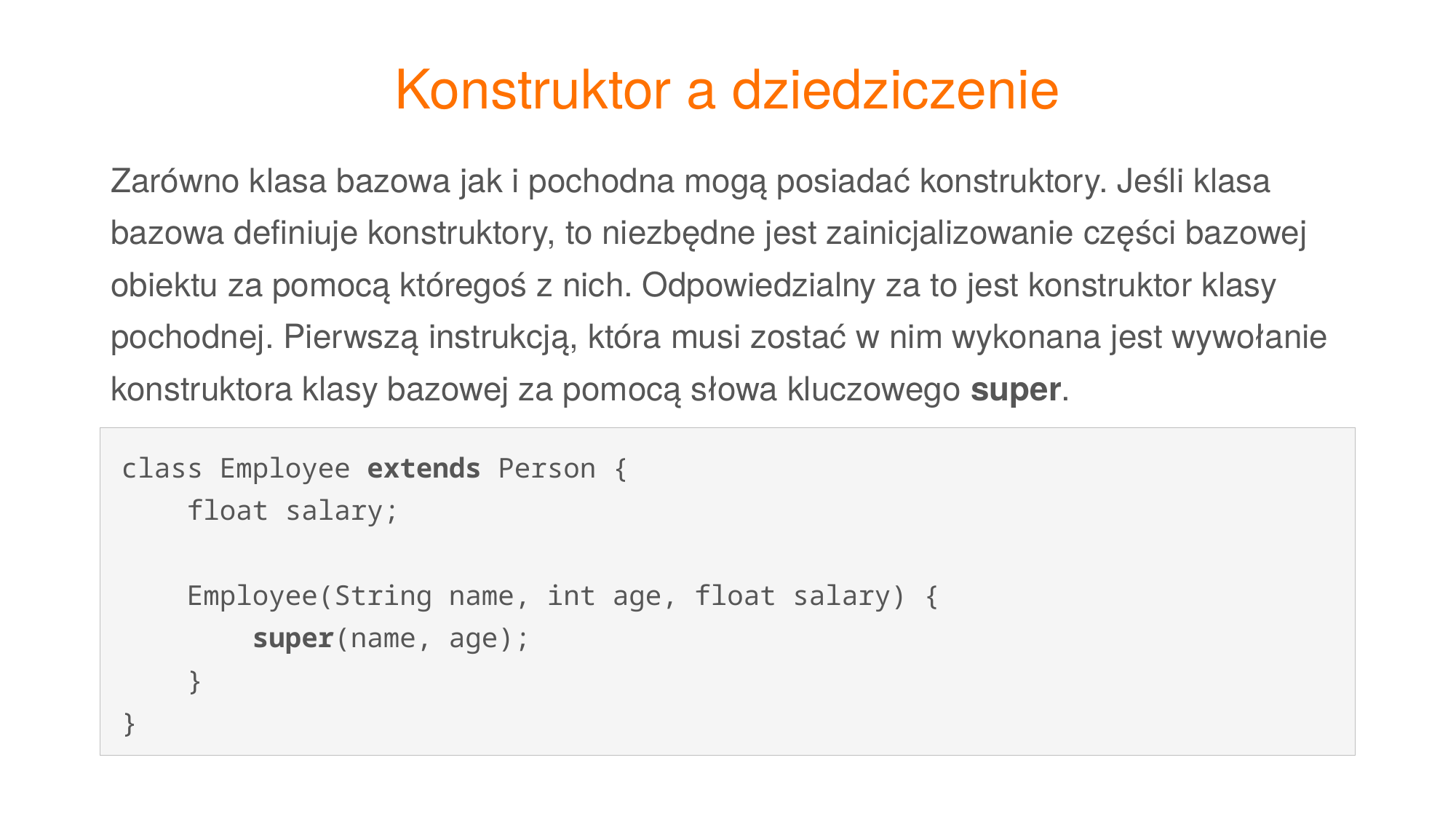

# Konstruktor a dziedziczenie
Zarówno klasa bazowa jak i pochodna mogą posiadać konstruktory. Jeśli klasa bazowa definiuje konstruktory, to niezbędne jest zainicjalizowanie części bazowej obiektu za pomocą któregoś z nich. Odpowiedzialny za to jest konstruktor klasy pochodnej. Pierwszą instrukcją, która musi zostać w nim wykonana jest wywołanie konstruktora klasy bazowej za pomocą słowa kluczowego super.
class Employee extends Person {
    float salary;
    Employee(String name, int age, float salary) {
        super(name, age);
    }
}